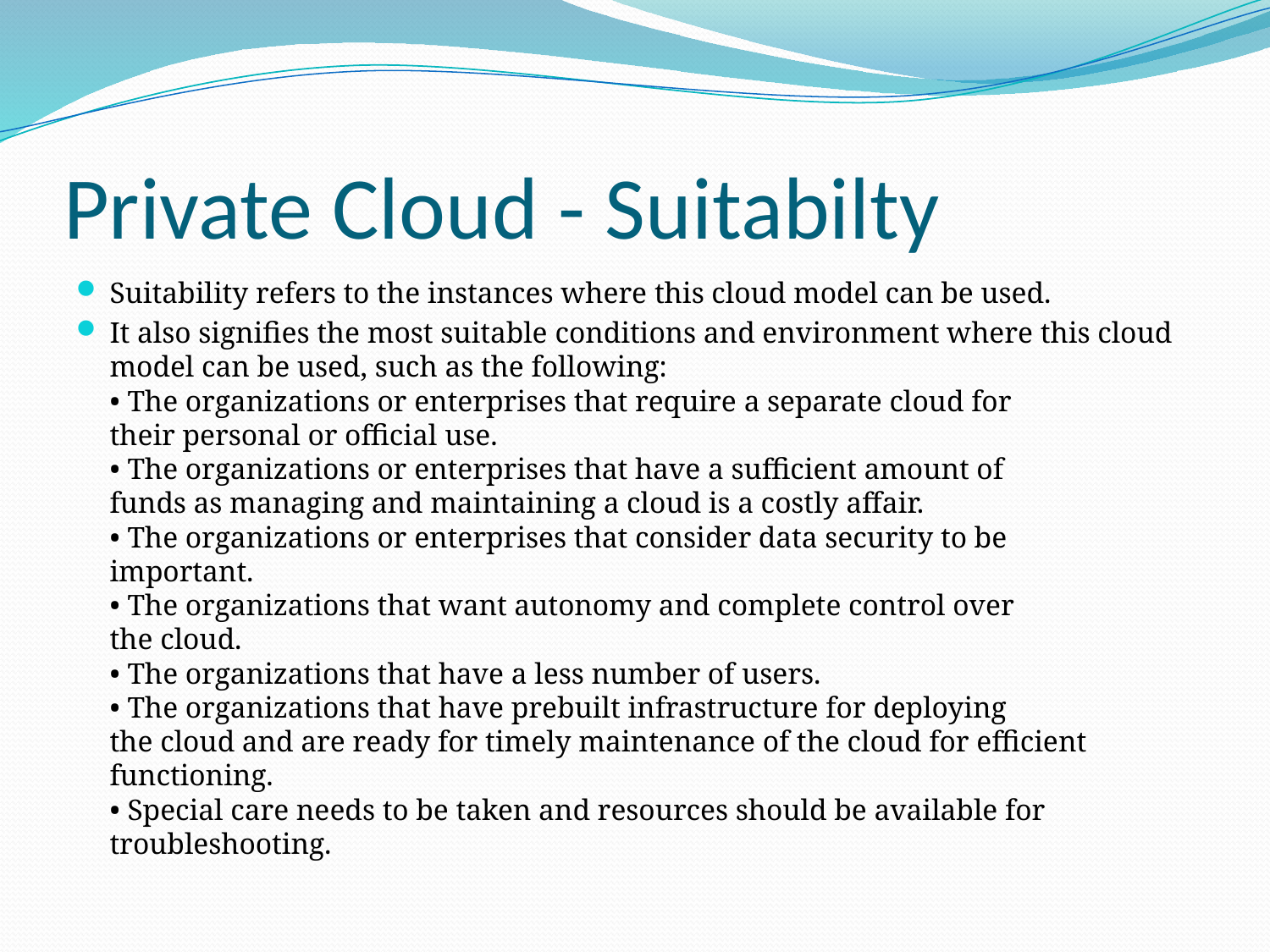

# Private Cloud - Suitabilty
Suitability refers to the instances where this cloud model can be used.
It also signifies the most suitable conditions and environment where this cloud
model can be used, such as the following:
• The organizations or enterprises that require a separate cloud for
their personal or official use.
• The organizations or enterprises that have a sufficient amount of
funds as managing and maintaining a cloud is a costly affair.
• The organizations or enterprises that consider data security to be
important.
• The organizations that want autonomy and complete control over
the cloud.
• The organizations that have a less number of users.
• The organizations that have prebuilt infrastructure for deploying
the cloud and are ready for timely maintenance of the cloud for efficient functioning.
• Special care needs to be taken and resources should be available for
troubleshooting.